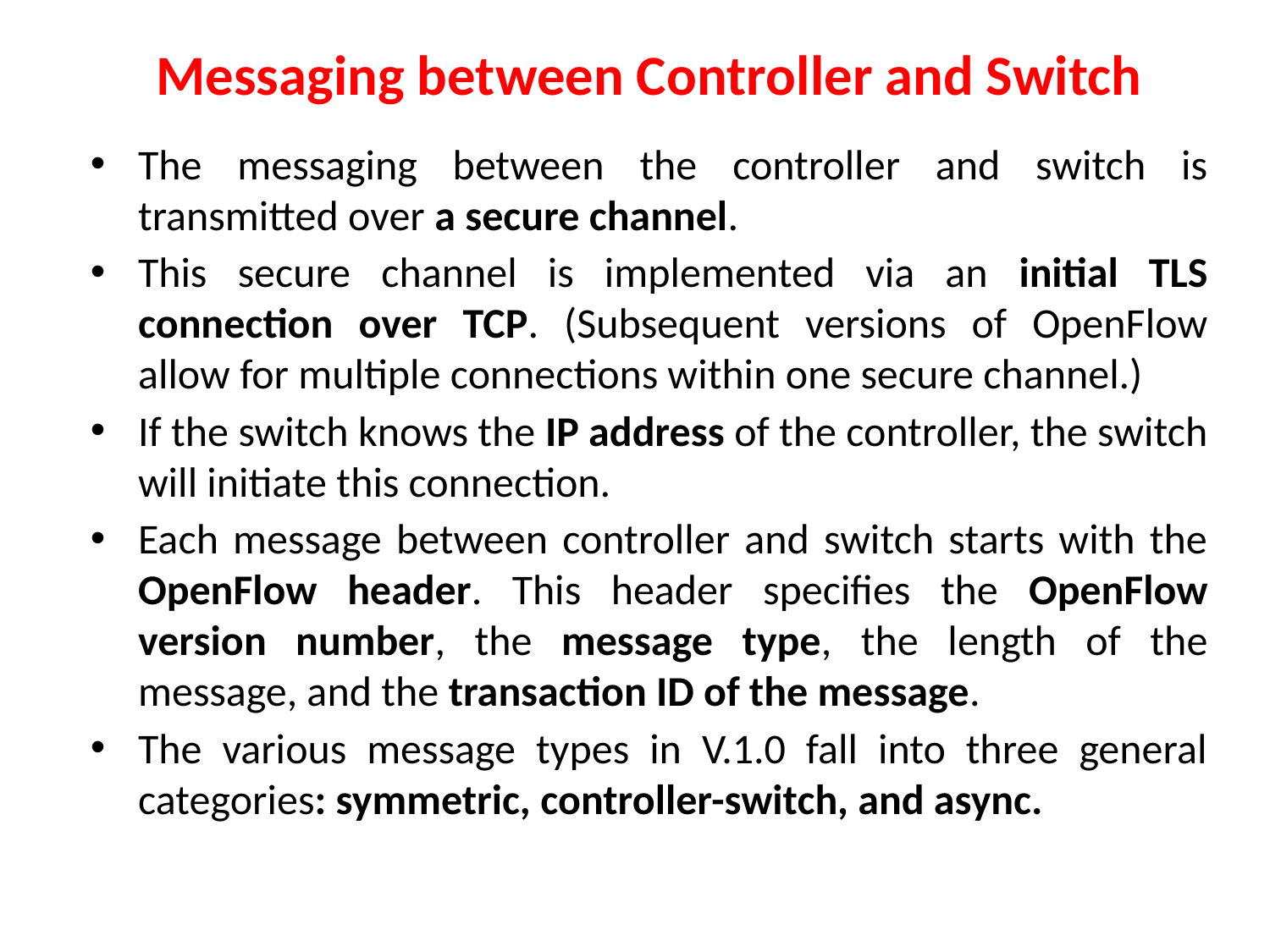

# Messaging between Controller and Switch
The messaging between the controller and switch is transmitted over a secure channel.
This secure channel is implemented via an initial TLS connection over TCP. (Subsequent versions of OpenFlow allow for multiple connections within one secure channel.)
If the switch knows the IP address of the controller, the switch will initiate this connection.
Each message between controller and switch starts with the OpenFlow header. This header specifies the OpenFlow version number, the message type, the length of the message, and the transaction ID of the message.
The various message types in V.1.0 fall into three general categories: symmetric, controller-switch, and async.